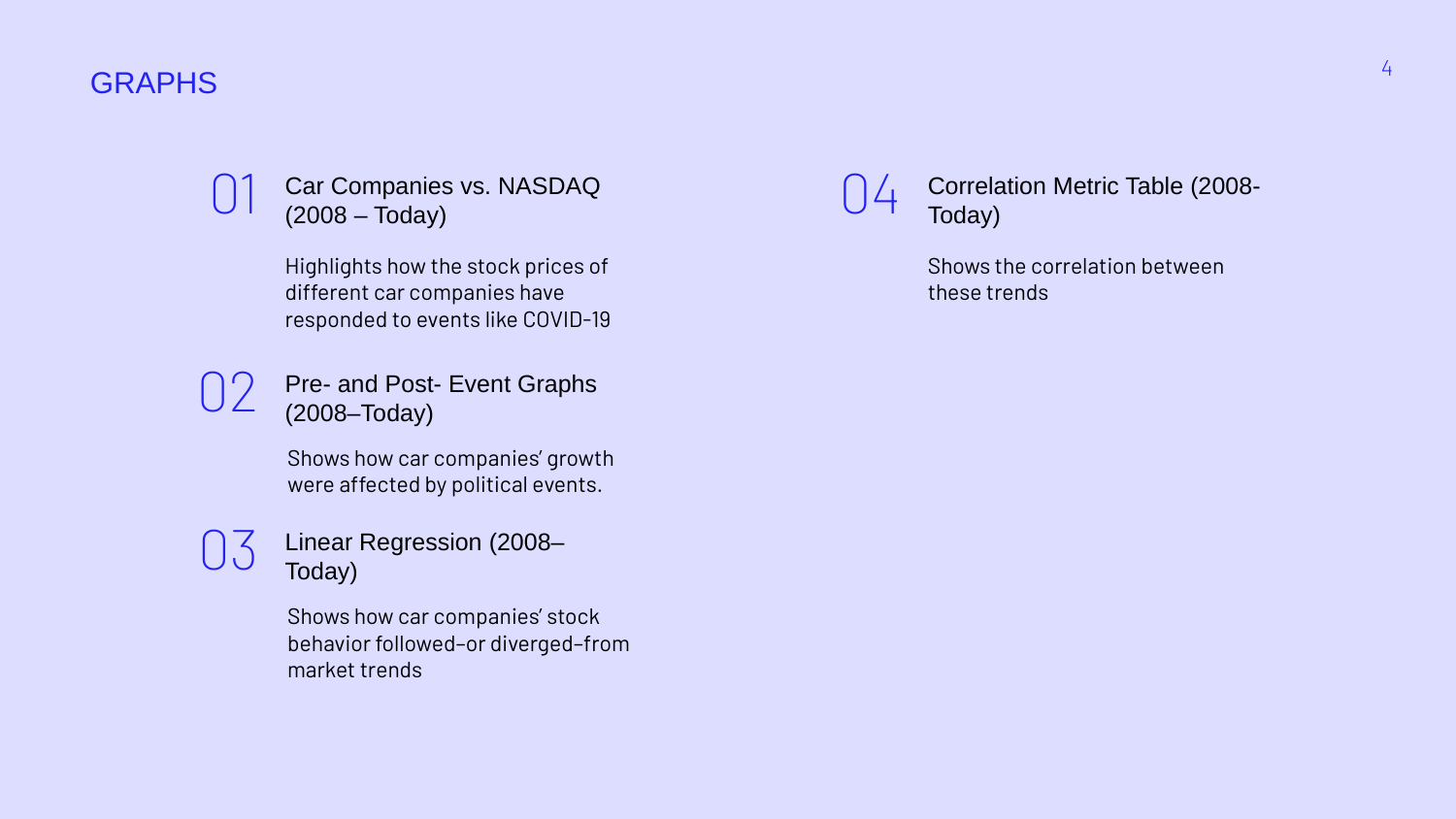

4
GRAPHS
Car Companies vs. NASDAQ (2008 – Today)
Correlation Metric Table (2008-Today)
01
04
Highlights how the stock prices of different car companies have responded to events like COVID-19
Shows the correlation between these trends
Pre- and Post- Event Graphs (2008–Today)
02
Shows how car companies’ growth were affected by political events.
Linear Regression (2008–Today)

03
Shows how car companies’ stock behavior followed–or diverged–from market trends